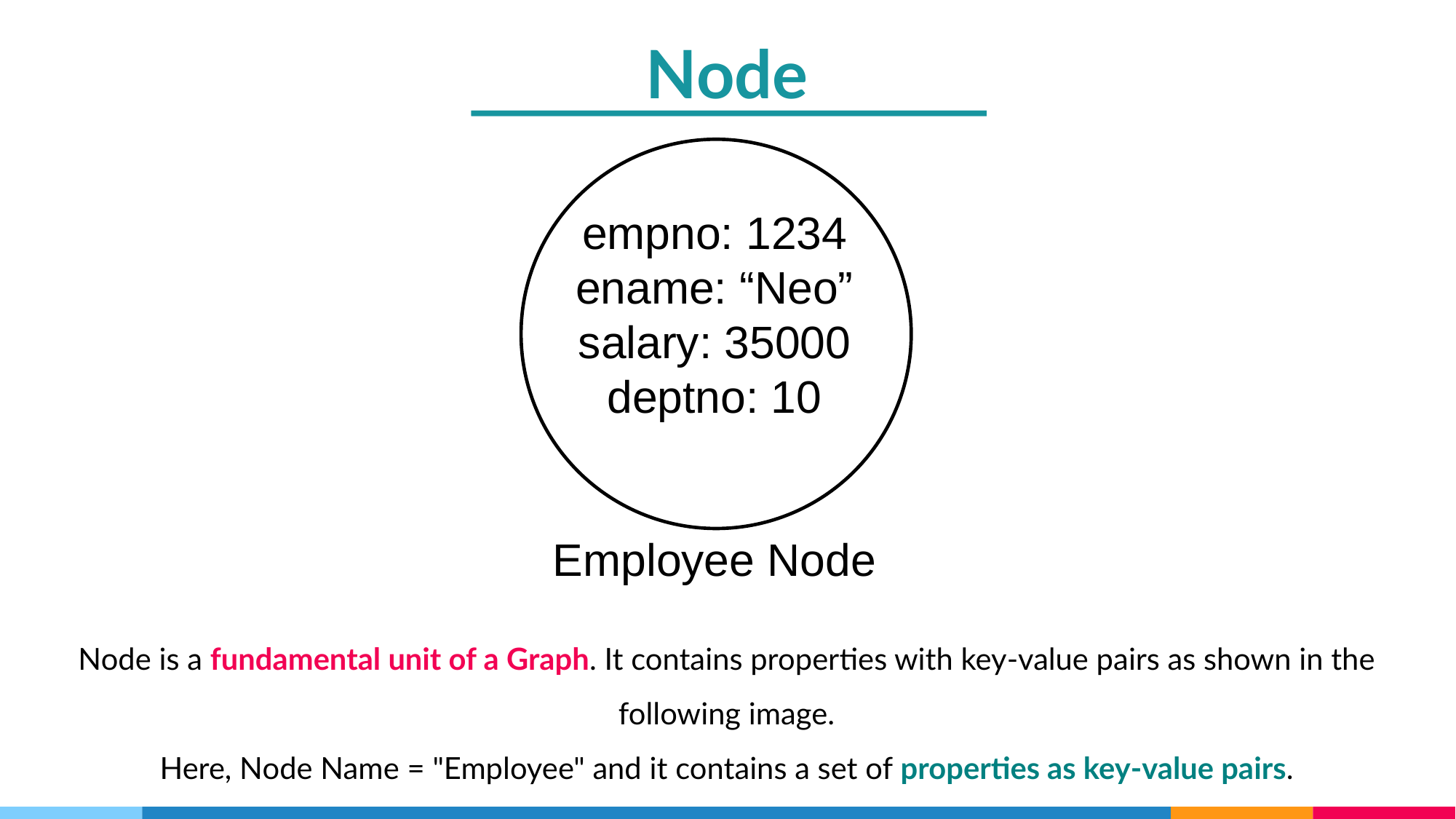

Node

empno: 1234
ename: “Neo”
salary: 35000
deptno: 10

Employee Node
Node is a fundamental unit of a Graph. It contains properties with key-value pairs as shown in the following image.
Here, Node Name = "Employee" and it contains a set of properties as key-value pairs.